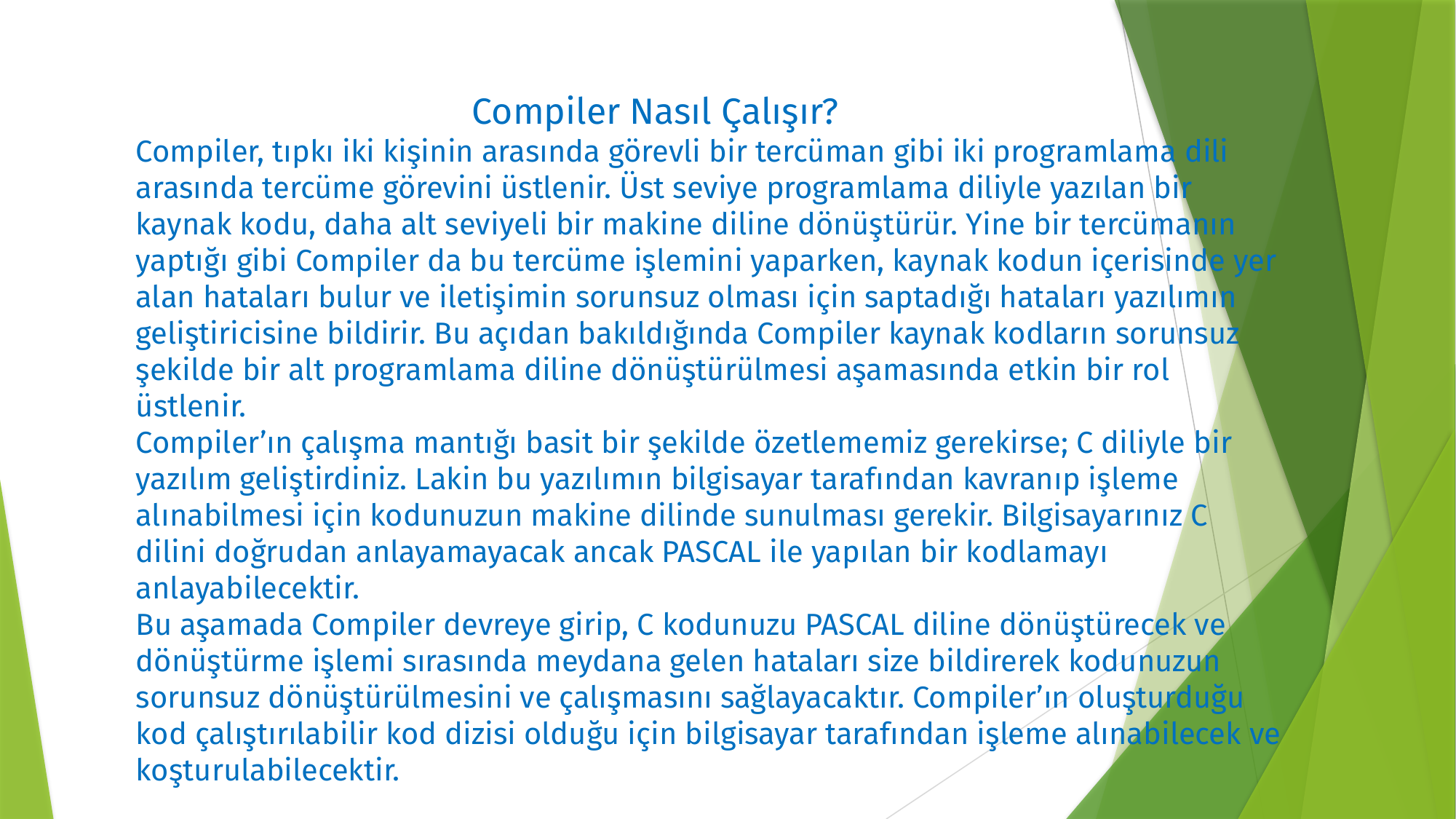

Compiler Nasıl Çalışır?
Compiler, tıpkı iki kişinin arasında görevli bir tercüman gibi iki programlama dili arasında tercüme görevini üstlenir. Üst seviye programlama diliyle yazılan bir kaynak kodu, daha alt seviyeli bir makine diline dönüştürür. Yine bir tercümanın yaptığı gibi Compiler da bu tercüme işlemini yaparken, kaynak kodun içerisinde yer alan hataları bulur ve iletişimin sorunsuz olması için saptadığı hataları yazılımın geliştiricisine bildirir. Bu açıdan bakıldığında Compiler kaynak kodların sorunsuz şekilde bir alt programlama diline dönüştürülmesi aşamasında etkin bir rol üstlenir.
Compiler’ın çalışma mantığı basit bir şekilde özetlememiz gerekirse; C diliyle bir yazılım geliştirdiniz. Lakin bu yazılımın bilgisayar tarafından kavranıp işleme alınabilmesi için kodunuzun makine dilinde sunulması gerekir. Bilgisayarınız C dilini doğrudan anlayamayacak ancak PASCAL ile yapılan bir kodlamayı anlayabilecektir.
Bu aşamada Compiler devreye girip, C kodunuzu PASCAL diline dönüştürecek ve dönüştürme işlemi sırasında meydana gelen hataları size bildirerek kodunuzun sorunsuz dönüştürülmesini ve çalışmasını sağlayacaktır. Compiler’ın oluşturduğu kod çalıştırılabilir kod dizisi olduğu için bilgisayar tarafından işleme alınabilecek ve koşturulabilecektir.